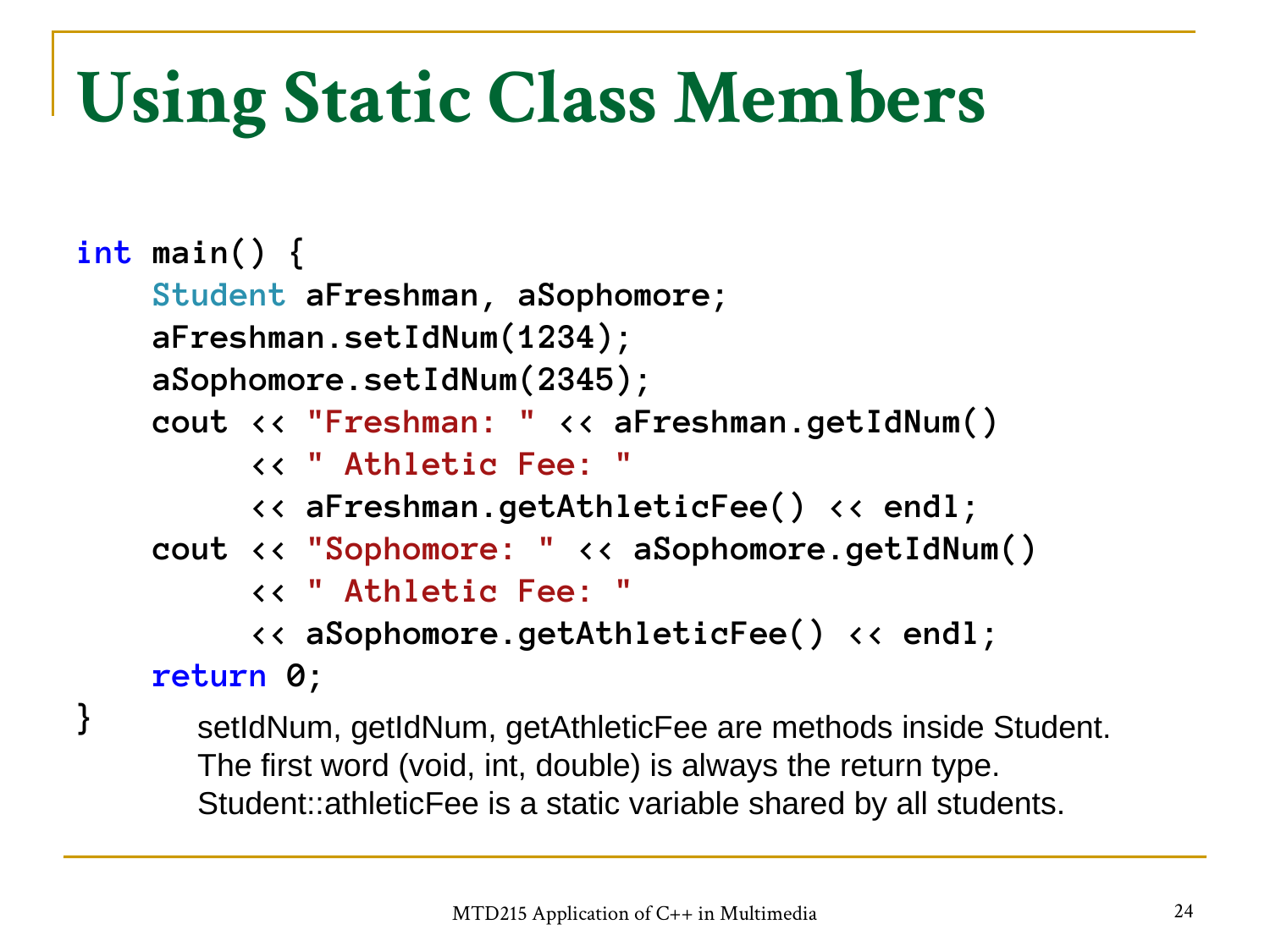

# Using Static Class Members
int main() {
    Student aFreshman, aSophomore;
    aFreshman.setIdNum(1234);
    aSophomore.setIdNum(2345);
    cout << "Freshman: " << aFreshman.getIdNum()
         << " Athletic Fee: "
         << aFreshman.getAthleticFee() << endl;
    cout << "Sophomore: " << aSophomore.getIdNum()
         << " Athletic Fee: "
         << aSophomore.getAthleticFee() << endl;
    return 0;
}
setIdNum, getIdNum, getAthleticFee are methods inside Student.
The first word (void, int, double) is always the return type.
Student::athleticFee is a static variable shared by all students.

24
MTD215 Application of C++ in Multimedia